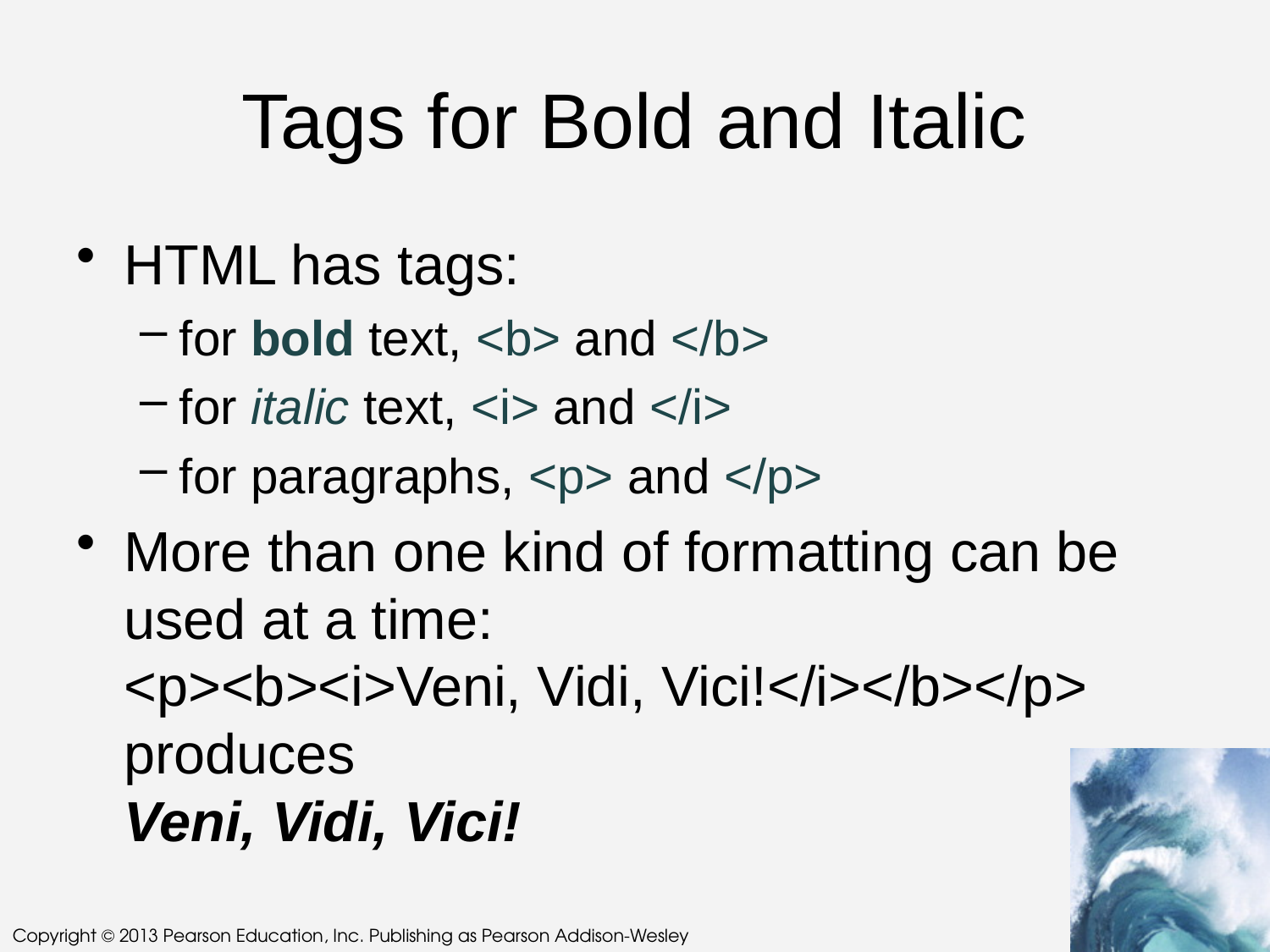

# Tags for Bold and Italic
HTML has tags:
for bold text, <b> and </b>
for italic text, <i> and </i>
for paragraphs, <p> and </p>
More than one kind of formatting can be used at a time:
<p><b><i>Veni, Vidi, Vici!</i></b></p>
produces
Veni, Vidi, Vici!